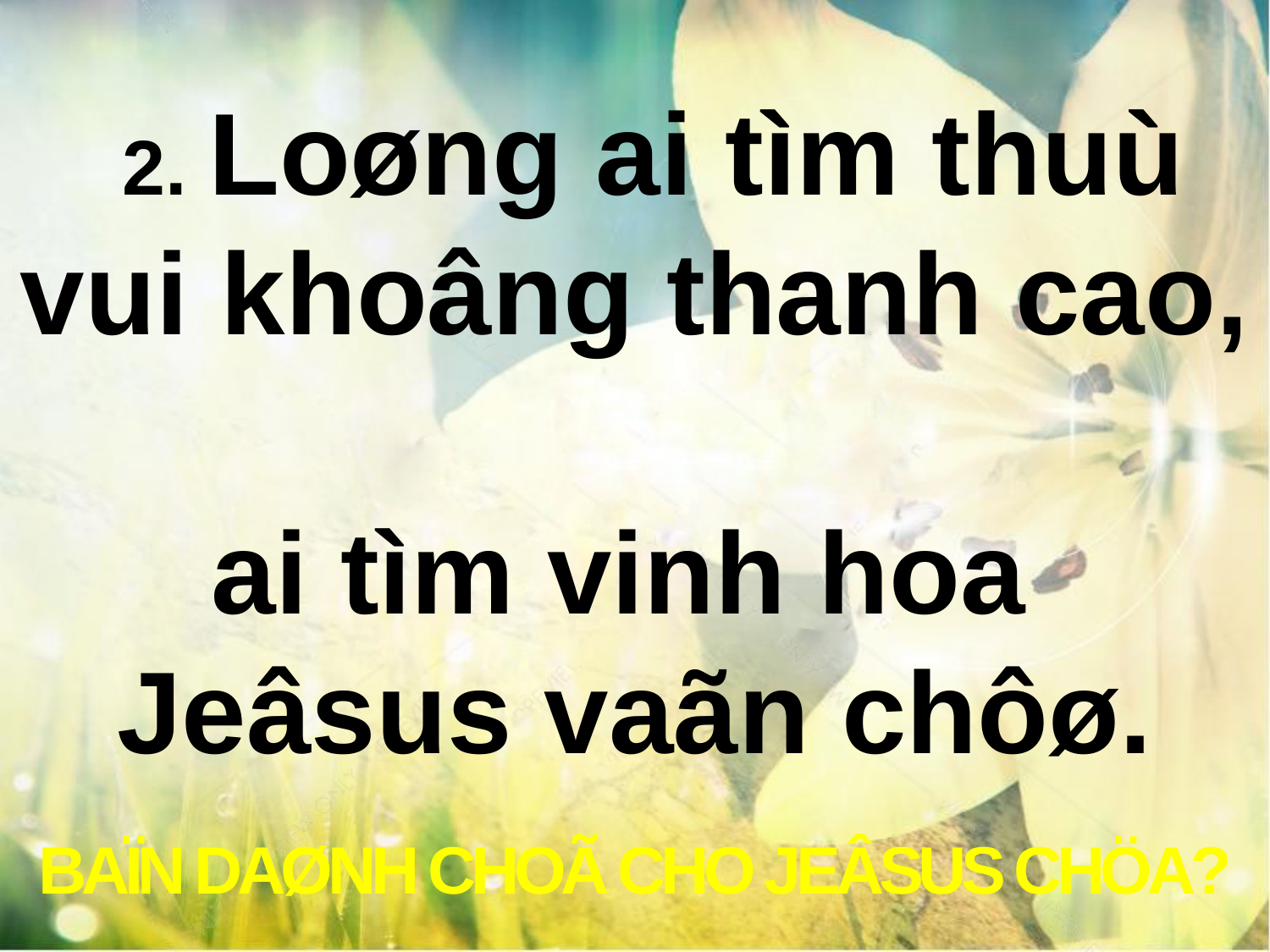

2. Loøng ai tìm thuù vui khoâng thanh cao,
ai tìm vinh hoa
Jeâsus vaãn chôø.
BAÏN DAØNH CHOÃ CHO JEÂSUS CHÖA?